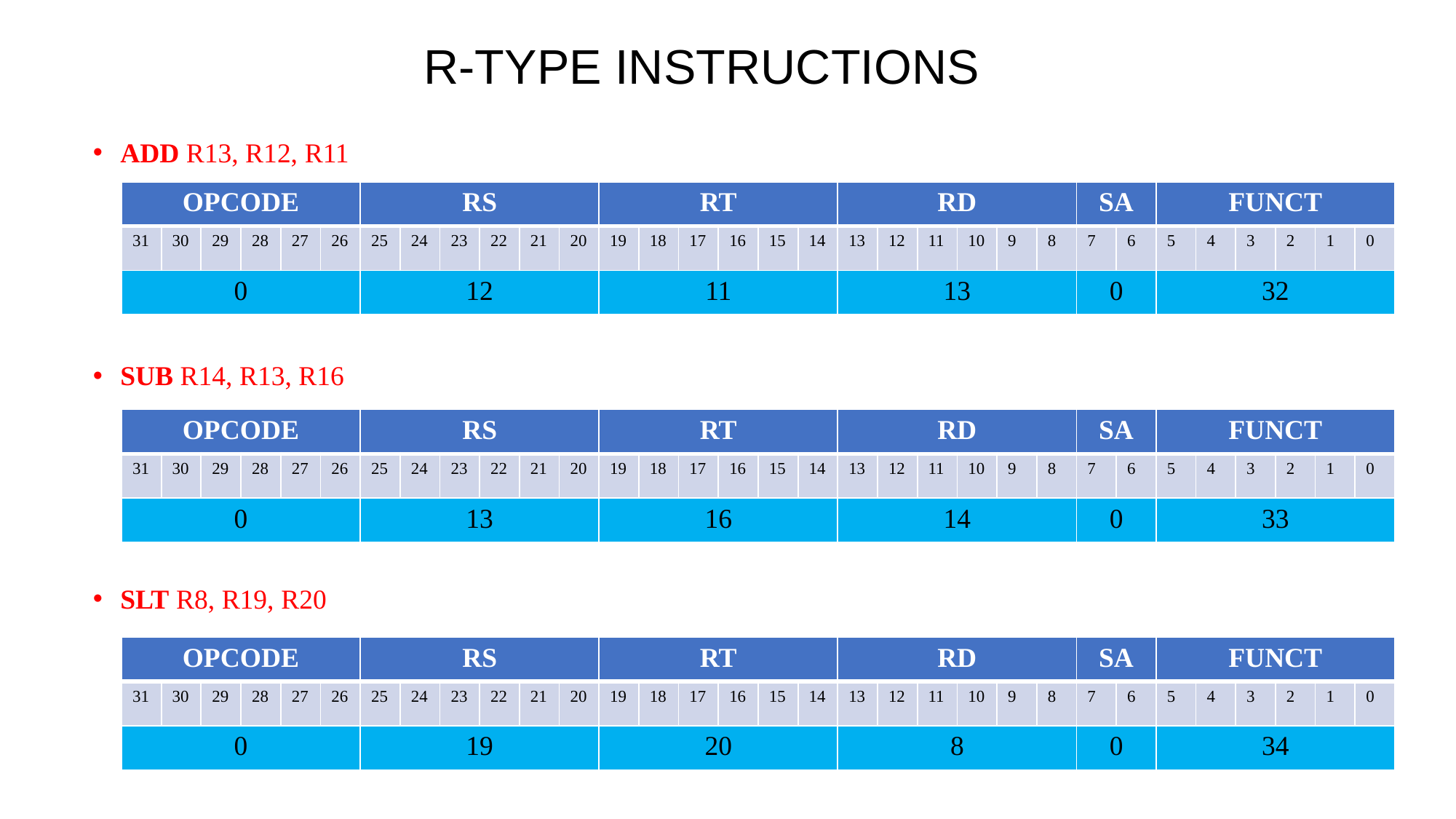

# R-TYPE INSTRUCTIONS
ADD R13, R12, R11

SUB R14, R13, R16

SLT R8, R19, R20
| OPCODE |  |  |  |  |  | RS |  |  |  |  |  | RT |  |  |  |  |  | RD |  |  |  |  |  | SA |  | FUNCT |  |  |  |  |  |
| --- | --- | --- | --- | --- | --- | --- | --- | --- | --- | --- | --- | --- | --- | --- | --- | --- | --- | --- | --- | --- | --- | --- | --- | --- | --- | --- | --- | --- | --- | --- | --- |
| 31 | 30 | 29 | 28 | 27 | 26 | 25 | 24 | 23 | 22 | 21 | 20 | 19 | 18 | 17 | 16 | 15 | 14 | 13 | 12 | 11 | 10 | 9 | 8 | 7 | 6 | 5 | 4 | 3 | 2 | 1 | 0 |
| 0 |  |  |  |  |  | 12 |  |  |  |  |  | 11 |  |  |  |  |  | 13 |  |  |  |  |  | 0 |  | 32 |  |  |  |  |  |
| OPCODE |  |  |  |  |  | RS |  |  |  |  |  | RT |  |  |  |  |  | RD |  |  |  |  |  | SA |  | FUNCT |  |  |  |  |  |
| --- | --- | --- | --- | --- | --- | --- | --- | --- | --- | --- | --- | --- | --- | --- | --- | --- | --- | --- | --- | --- | --- | --- | --- | --- | --- | --- | --- | --- | --- | --- | --- |
| 31 | 30 | 29 | 28 | 27 | 26 | 25 | 24 | 23 | 22 | 21 | 20 | 19 | 18 | 17 | 16 | 15 | 14 | 13 | 12 | 11 | 10 | 9 | 8 | 7 | 6 | 5 | 4 | 3 | 2 | 1 | 0 |
| 0 |  |  |  |  |  | 13 |  |  |  |  |  | 16 |  |  |  |  |  | 14 |  |  |  |  |  | 0 |  | 33 |  |  |  |  |  |
| OPCODE |  |  |  |  |  | RS |  |  |  |  |  | RT |  |  |  |  |  | RD |  |  |  |  |  | SA |  | FUNCT |  |  |  |  |  |
| --- | --- | --- | --- | --- | --- | --- | --- | --- | --- | --- | --- | --- | --- | --- | --- | --- | --- | --- | --- | --- | --- | --- | --- | --- | --- | --- | --- | --- | --- | --- | --- |
| 31 | 30 | 29 | 28 | 27 | 26 | 25 | 24 | 23 | 22 | 21 | 20 | 19 | 18 | 17 | 16 | 15 | 14 | 13 | 12 | 11 | 10 | 9 | 8 | 7 | 6 | 5 | 4 | 3 | 2 | 1 | 0 |
| 0 |  |  |  |  |  | 19 |  |  |  |  |  | 20 |  |  |  |  |  | 8 |  |  |  |  |  | 0 |  | 34 |  |  |  |  |  |